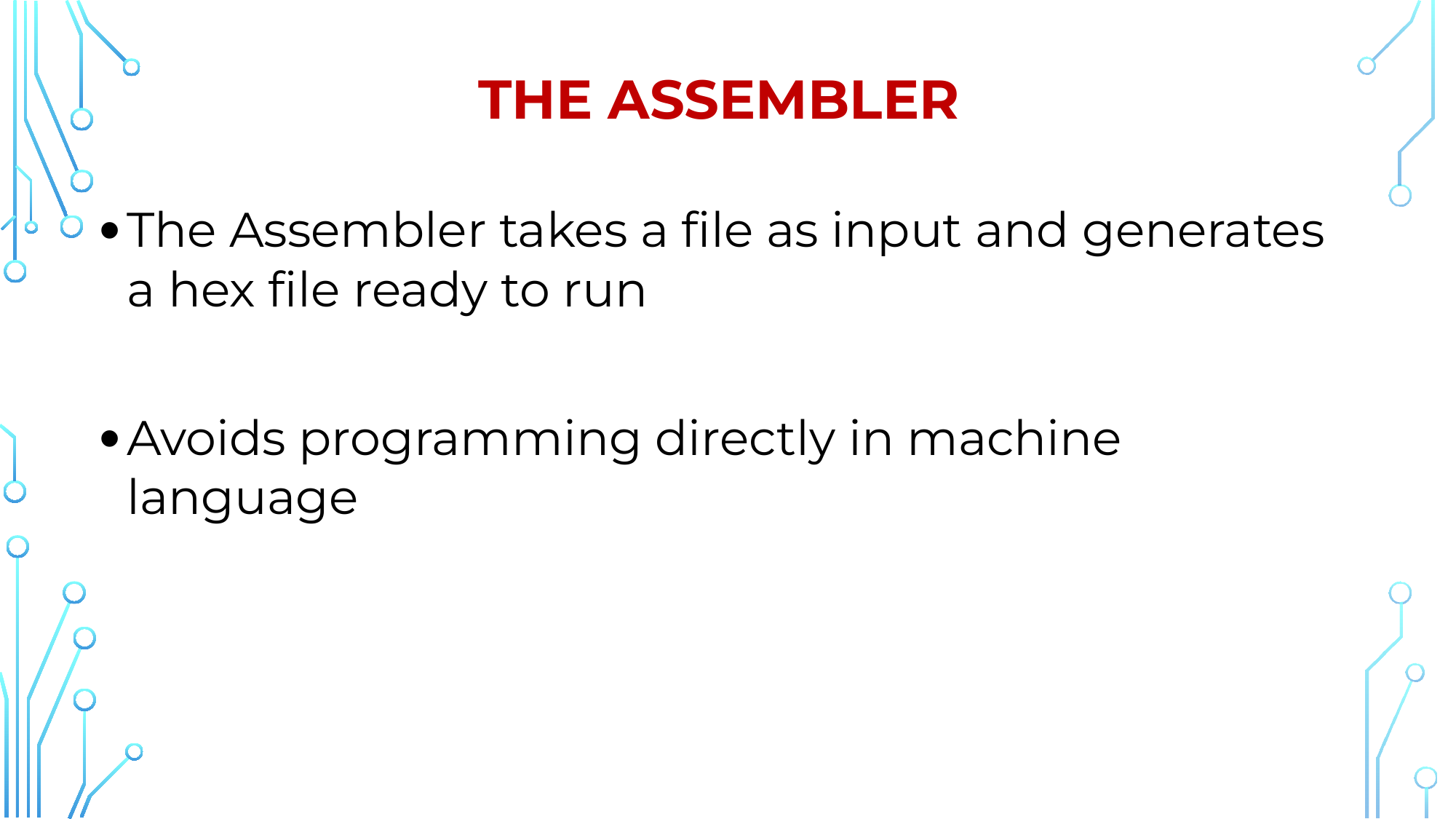

# The assembler
The Assembler takes a file as input and generates a hex file ready to run

Avoids programming directly in machine language